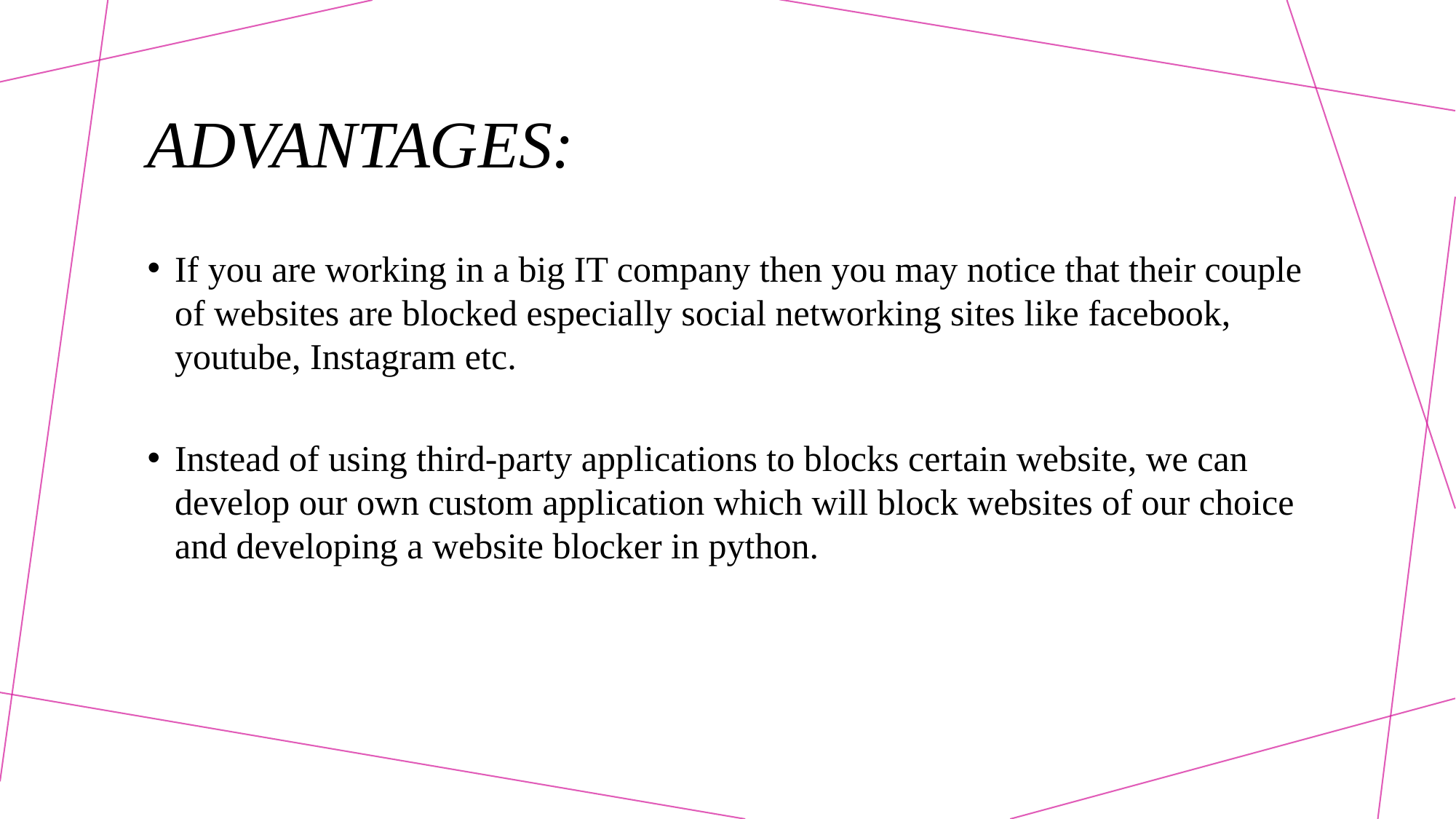

# ADVANTAGES:
If you are working in a big IT company then you may notice that their couple of websites are blocked especially social networking sites like facebook, youtube, Instagram etc.

Instead of using third-party applications to blocks certain website, we can develop our own custom application which will block websites of our choice and developing a website blocker in python.